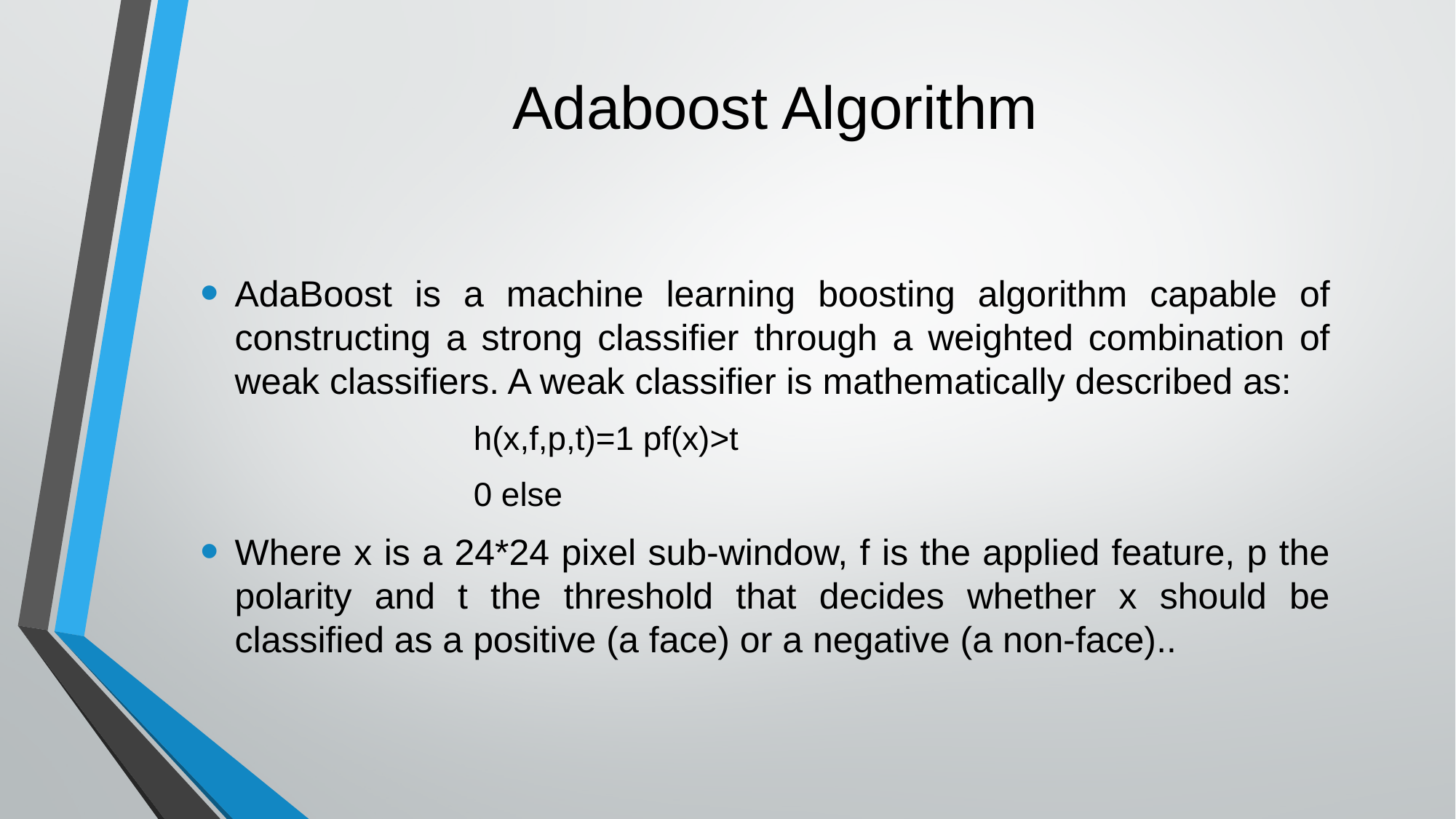

# Adaboost Algorithm
AdaBoost is a machine learning boosting algorithm capable of constructing a strong classifier through a weighted combination of weak classifiers. A weak classifier is mathematically described as:
		h(x,f,p,t)=1 pf(x)>t
		0 else
Where x is a 24*24 pixel sub-window, f is the applied feature, p the polarity and t the threshold that decides whether x should be classified as a positive (a face) or a negative (a non-face)..